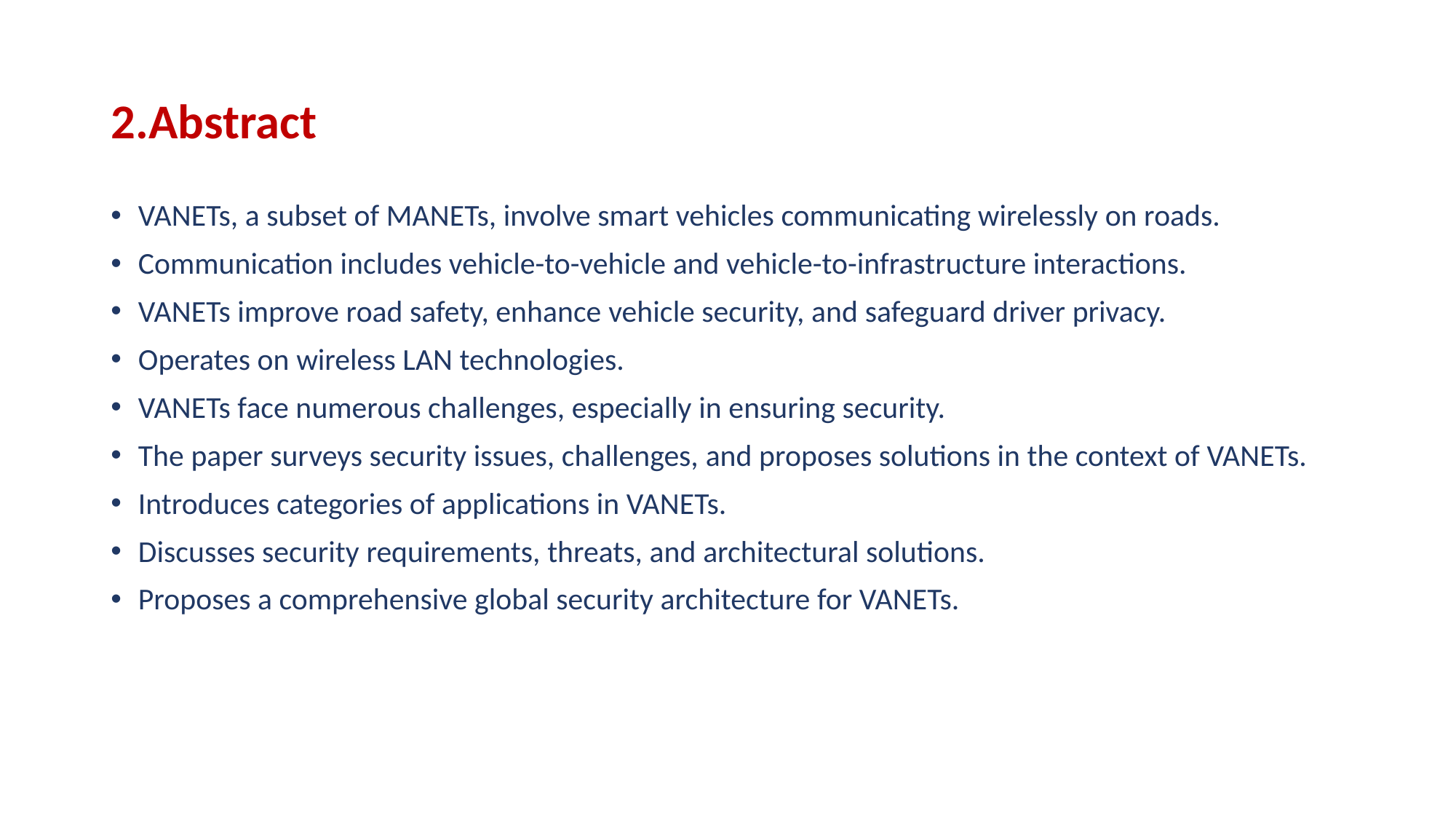

# 2.Abstract
VANETs, a subset of MANETs, involve smart vehicles communicating wirelessly on roads.
Communication includes vehicle-to-vehicle and vehicle-to-infrastructure interactions.
VANETs improve road safety, enhance vehicle security, and safeguard driver privacy.
Operates on wireless LAN technologies.
VANETs face numerous challenges, especially in ensuring security.
The paper surveys security issues, challenges, and proposes solutions in the context of VANETs.
Introduces categories of applications in VANETs.
Discusses security requirements, threats, and architectural solutions.
Proposes a comprehensive global security architecture for VANETs.